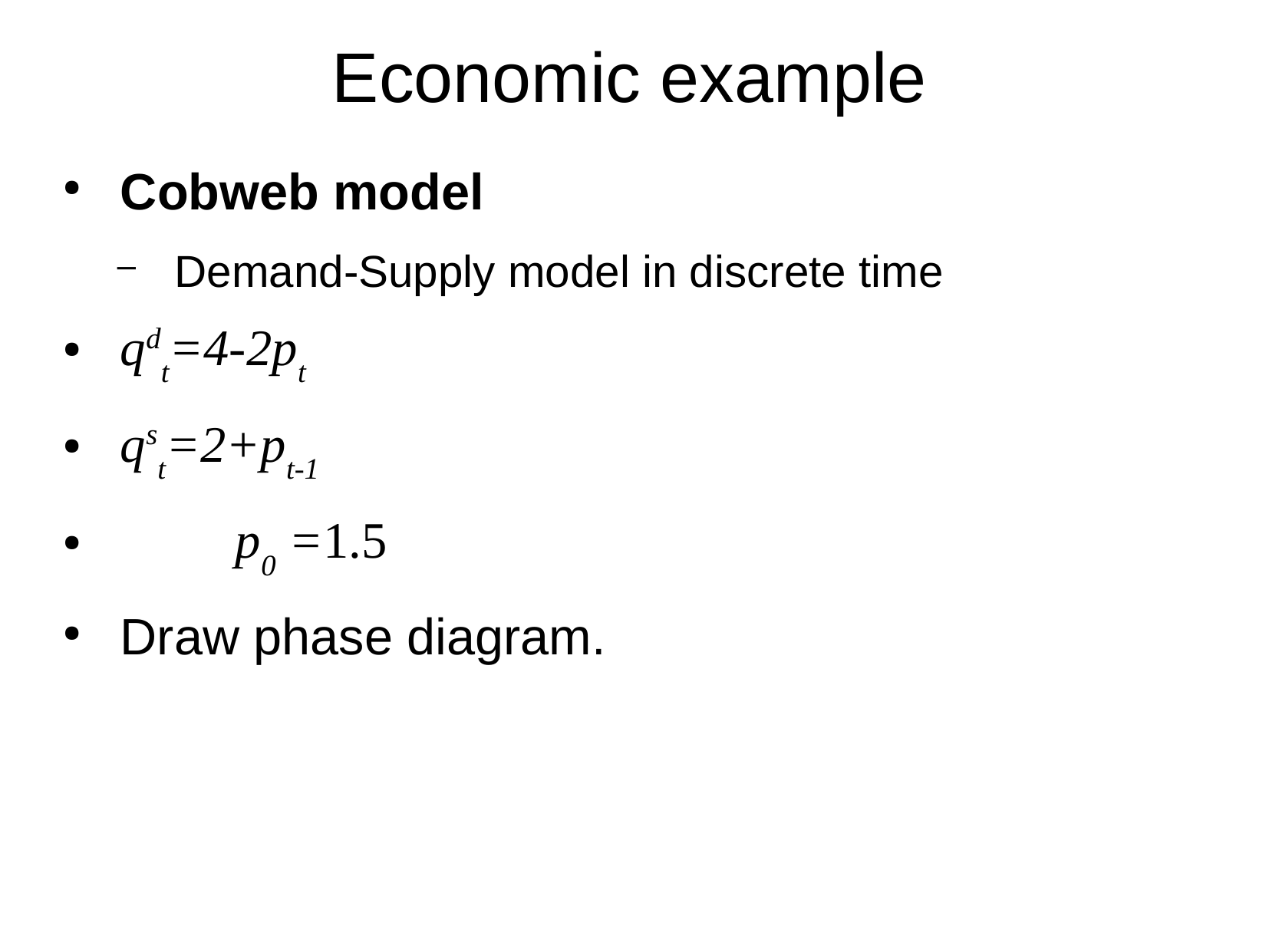

Economic example
Cobweb model
Demand-Supply model in discrete time
qdt=4-2pt
qst=2+pt-1
	p0 =1.5
Draw phase diagram.